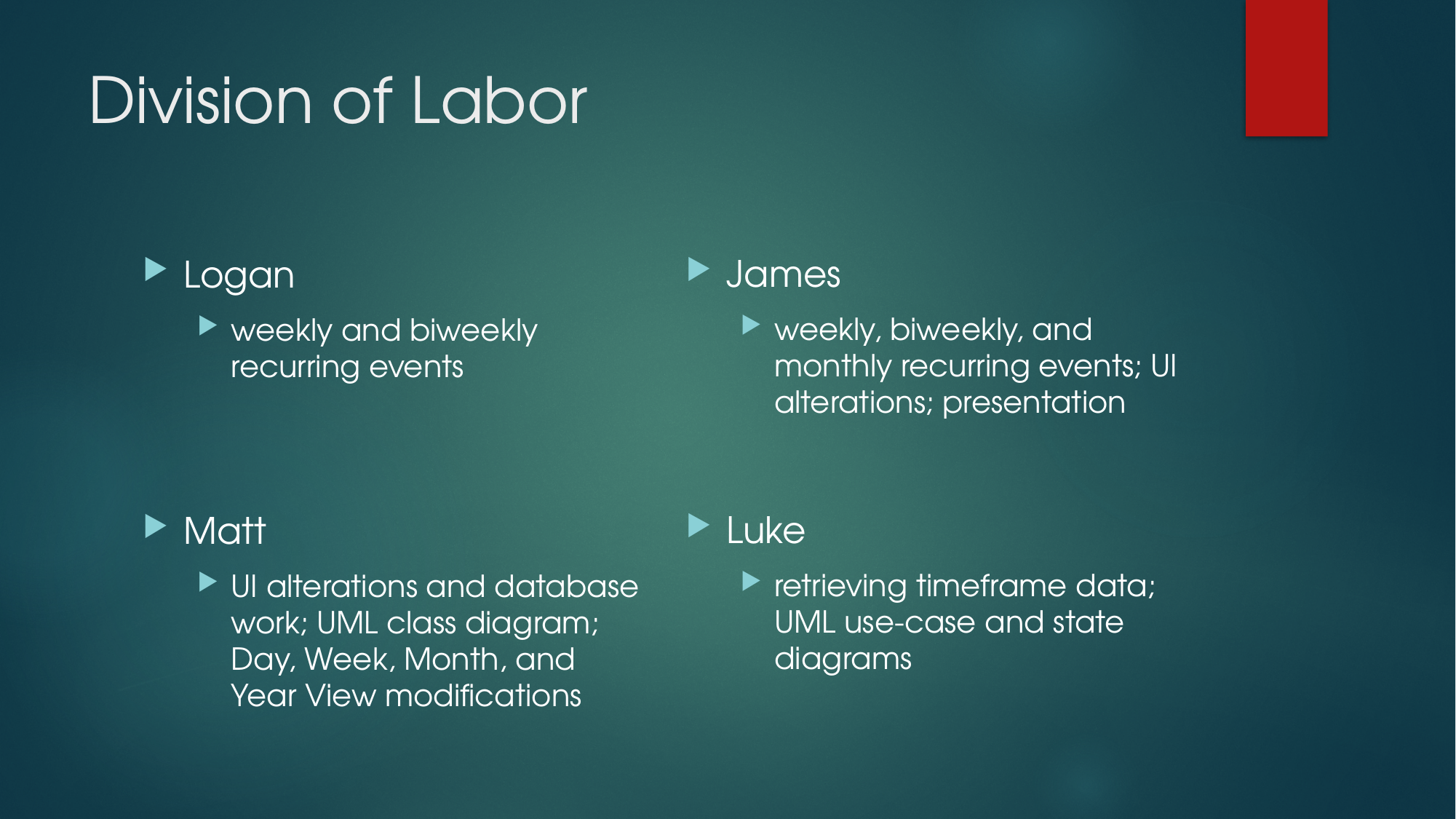

# Division of Labor
James
weekly, biweekly, and monthly recurring events; UI alterations; presentation
Luke
retrieving timeframe data; UML use-case and state diagrams
Logan
weekly and biweekly recurring events
Matt
UI alterations and database work; UML class diagram; Day, Week, Month, and Year View modifications